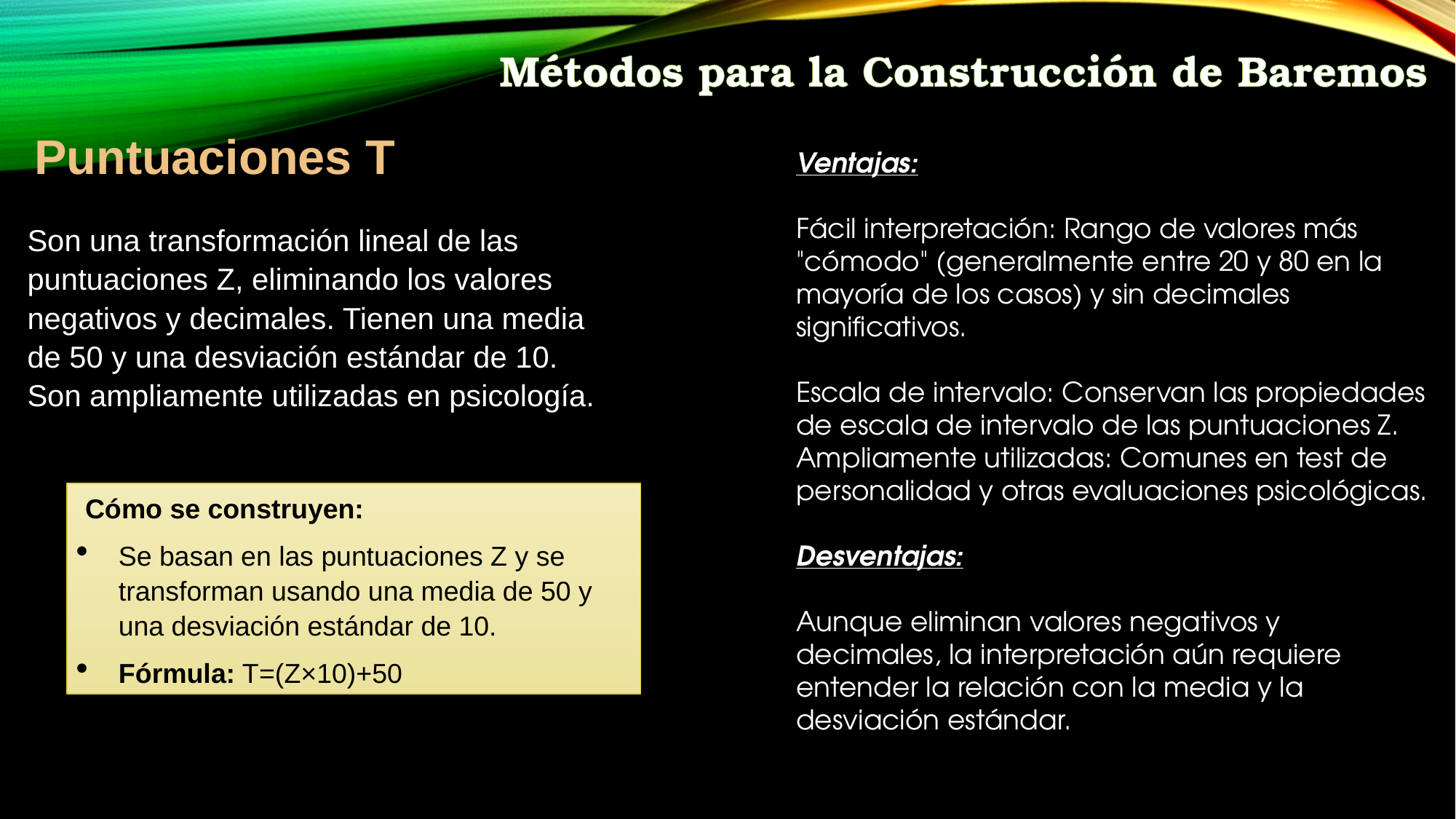

Métodos para la Construcción de Baremos
Puntuaciones T
Ventajas:

Fácil interpretación: Rango de valores más "cómodo" (generalmente entre 20 y 80 en la mayoría de los casos) y sin decimales significativos.

Escala de intervalo: Conservan las propiedades de escala de intervalo de las puntuaciones Z.
Ampliamente utilizadas: Comunes en test de personalidad y otras evaluaciones psicológicas.

Desventajas:

Aunque eliminan valores negativos y decimales, la interpretación aún requiere entender la relación con la media y la desviación estándar.

Son una transformación lineal de las puntuaciones Z, eliminando los valores negativos y decimales. Tienen una media de 50 y una desviación estándar de 10. Son ampliamente utilizadas en psicología.
 Cómo se construyen:
Se basan en las puntuaciones Z y se transforman usando una media de 50 y una desviación estándar de 10.
Fórmula: T=(Z×10)+50